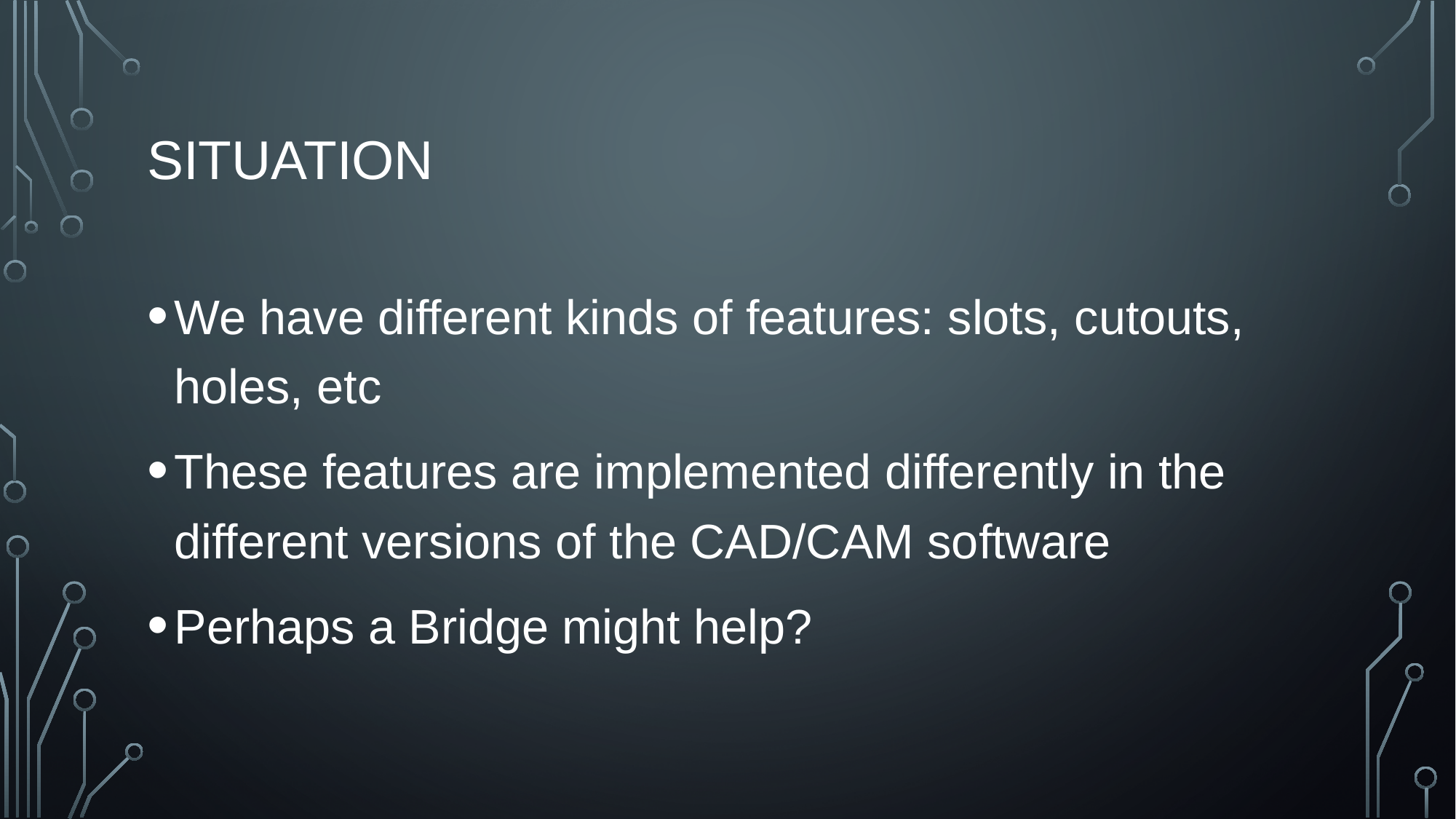

# Situation
We have different kinds of features: slots, cutouts, holes, etc
These features are implemented differently in the different versions of the CAD/CAM software
Perhaps a Bridge might help?